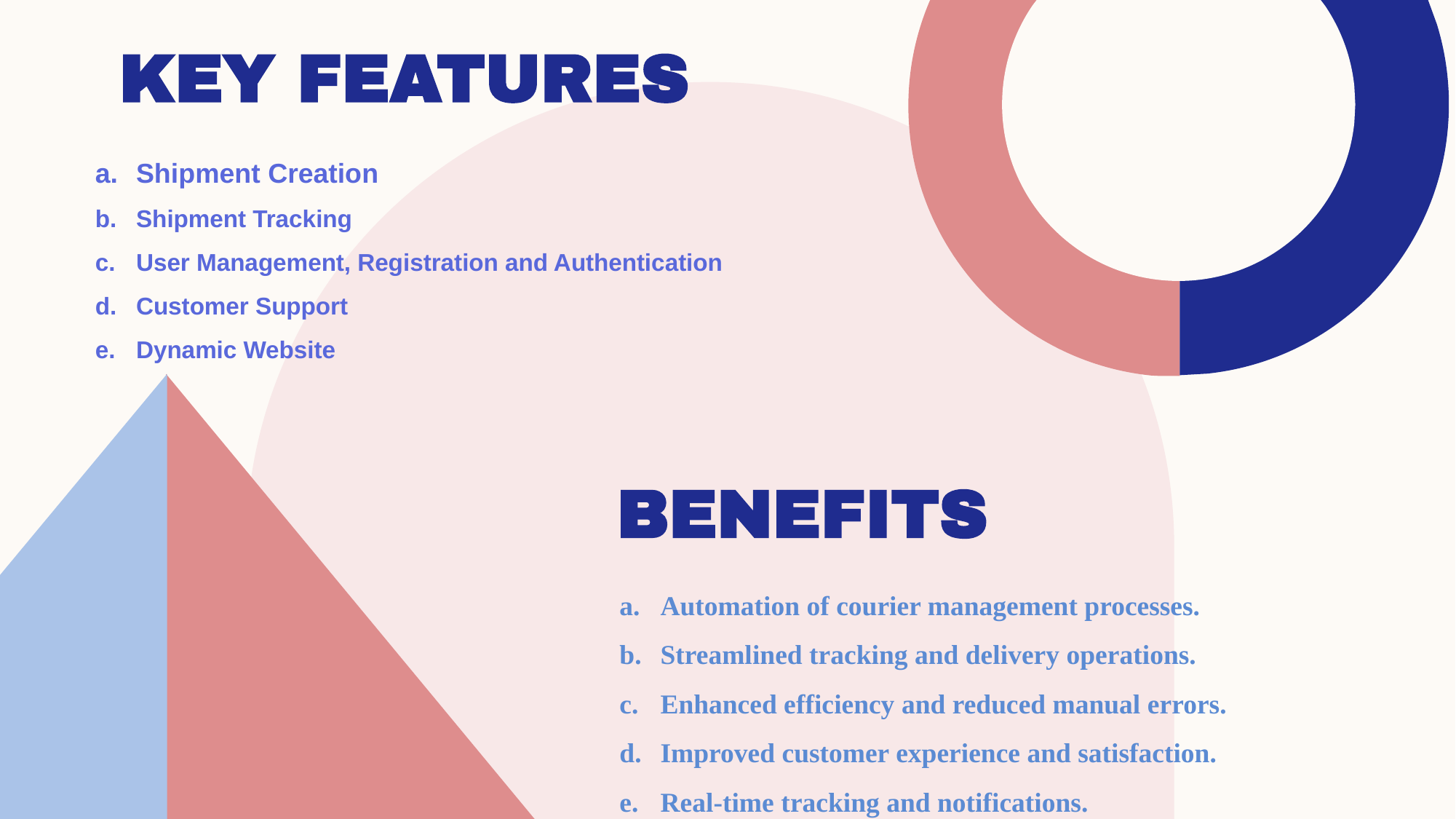

# Key features
Shipment Creation
Shipment Tracking
User Management, Registration and Authentication
Customer Support
Dynamic Website

benefits
Automation of courier management processes.
Streamlined tracking and delivery operations.
Enhanced efficiency and reduced manual errors.
Improved customer experience and satisfaction.
Real-time tracking and notifications.